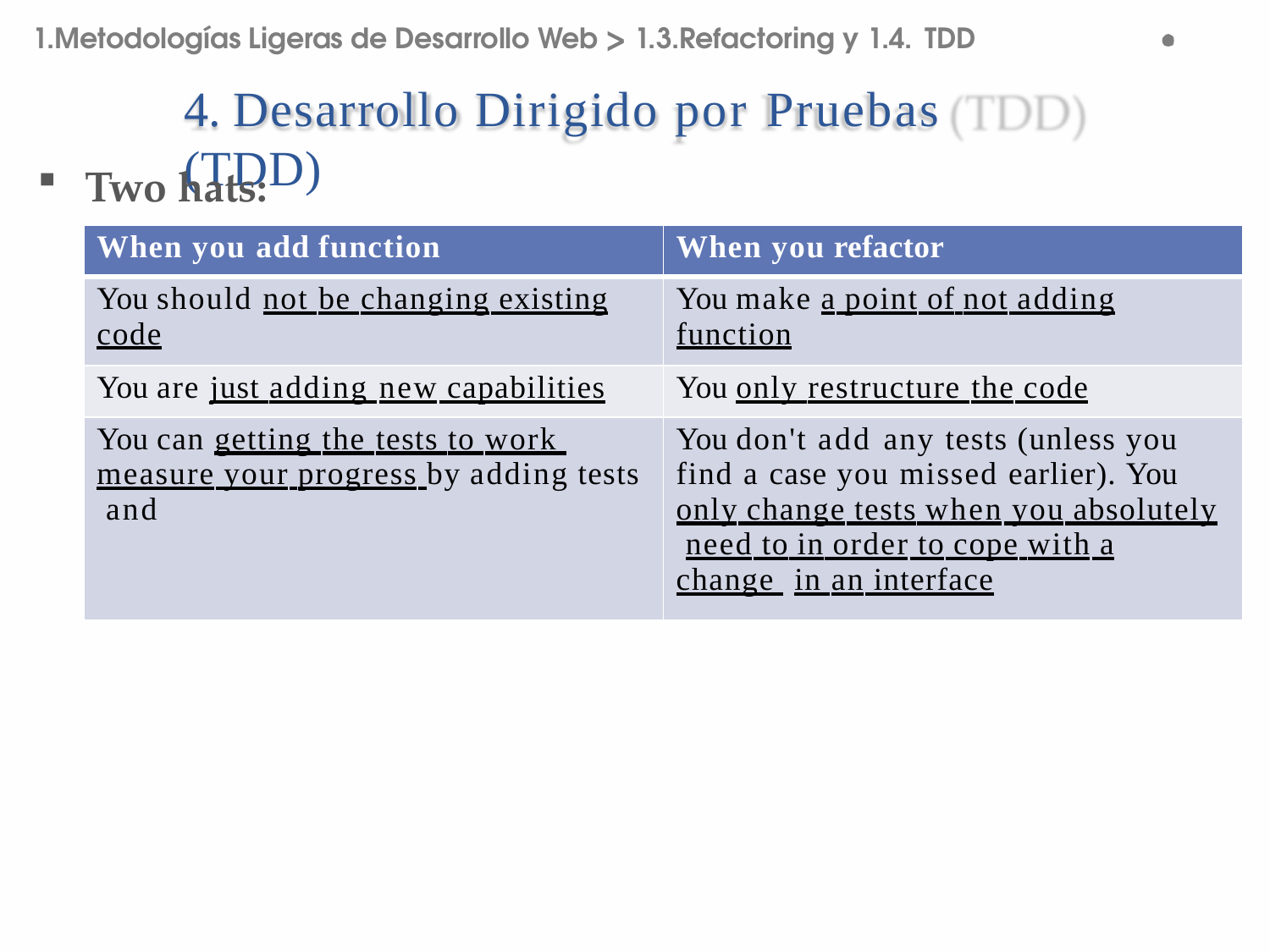

1.Metodologías Ligeras de Desarrollo Web > 1.3.Refactoring y 1.4. TDD

# 4. Desarrollo Dirigido por Pruebas (TDD)
Two hats:
| When you add function | When you refactor |
| --- | --- |
| You should not be changing existing code | You make a point of not adding function |
| You are just adding new capabilities | You only restructure the code |
| You can getting the tests to work measure your progress by adding tests and | You don't add any tests (unless you find a case you missed earlier). You only change tests when you absolutely need to in order to cope with a change in an interface |